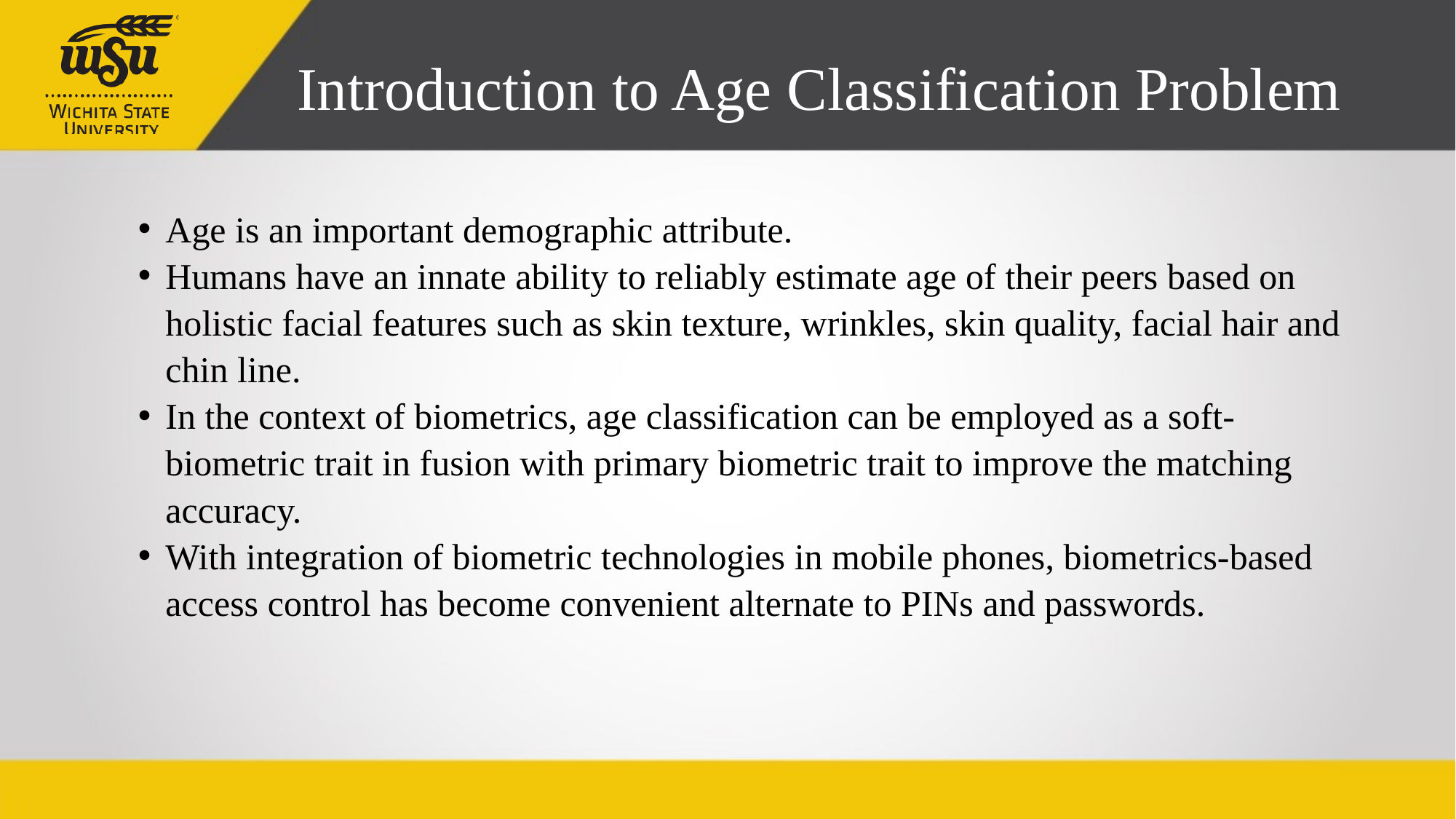

# Introduction to Age Classification Problem
Age is an important demographic attribute.
Humans have an innate ability to reliably estimate age of their peers based on holistic facial features such as skin texture, wrinkles, skin quality, facial hair and chin line.
In the context of biometrics, age classification can be employed as a soft-biometric trait in fusion with primary biometric trait to improve the matching accuracy.
With integration of biometric technologies in mobile phones, biometrics-based access control has become convenient alternate to PINs and passwords.